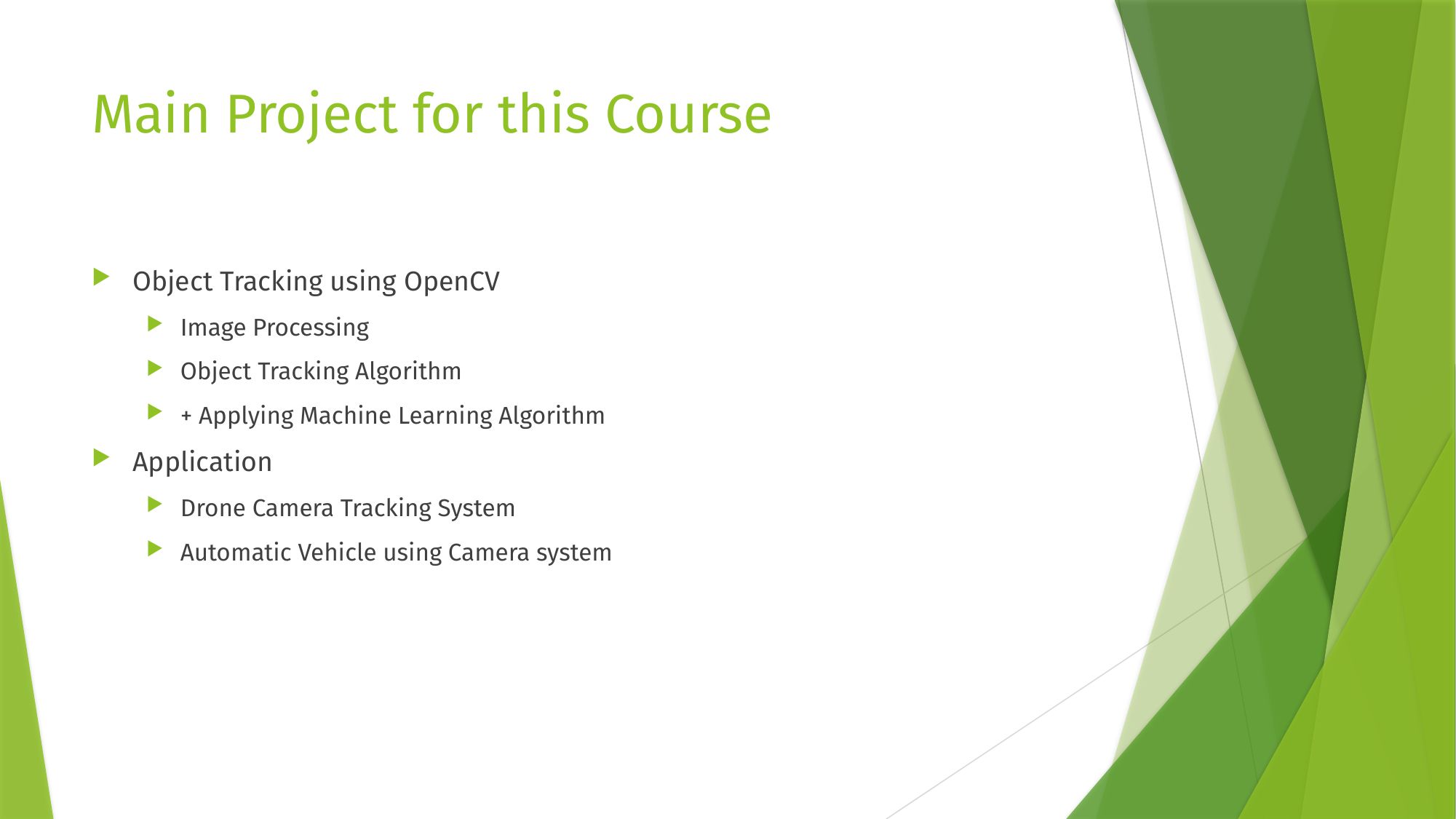

# Main Project for this Course
Object Tracking using OpenCV
Image Processing
Object Tracking Algorithm
+ Applying Machine Learning Algorithm
Application
Drone Camera Tracking System
Automatic Vehicle using Camera system